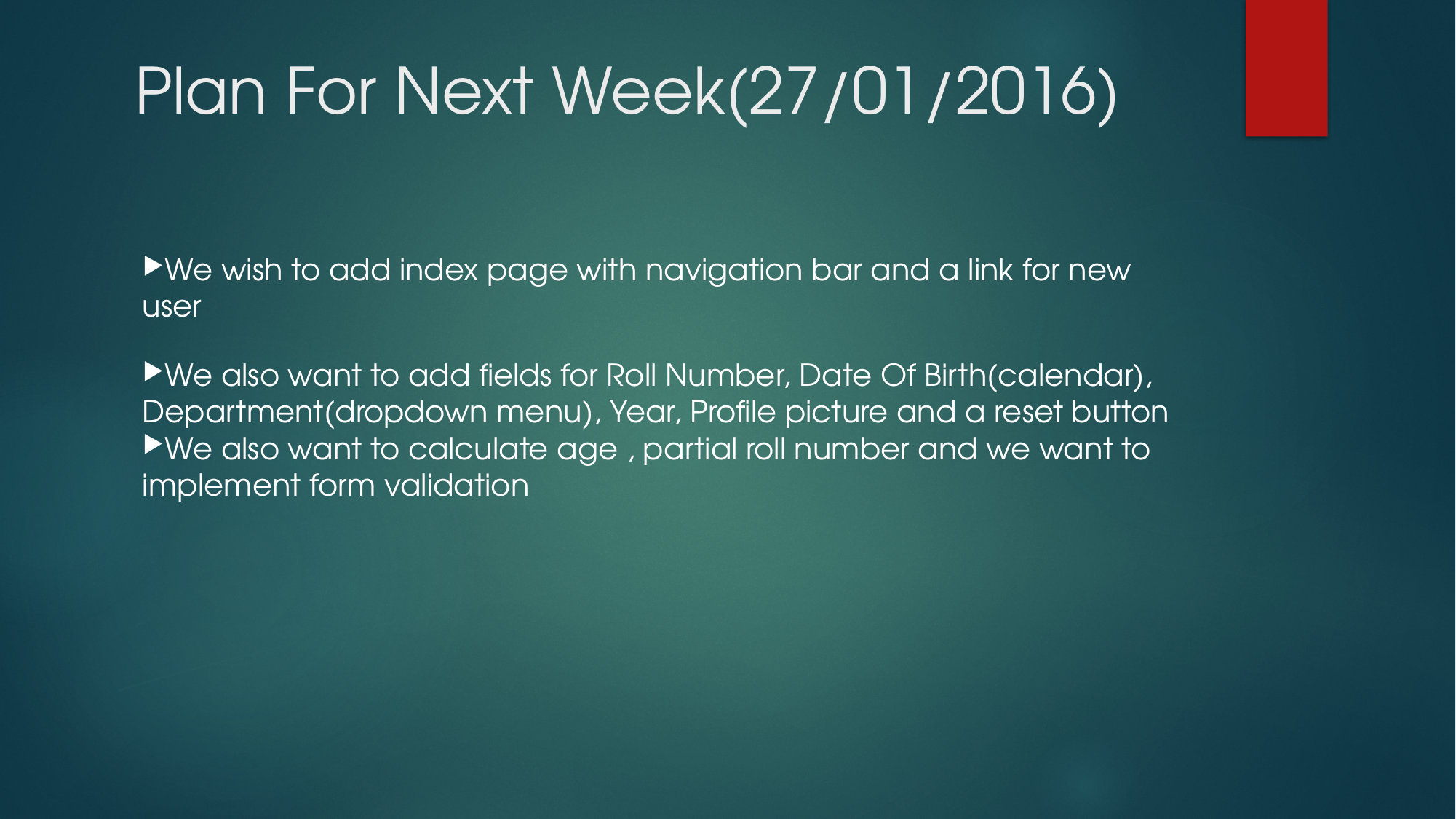

Plan For Next Week(27/01/2016)
We wish to add index page with navigation bar and a link for new user

We also want to add fields for Roll Number, Date Of Birth(calendar), Department(dropdown menu), Year, Profile picture and a reset button
We also want to calculate age , partial roll number and we want to implement form validation